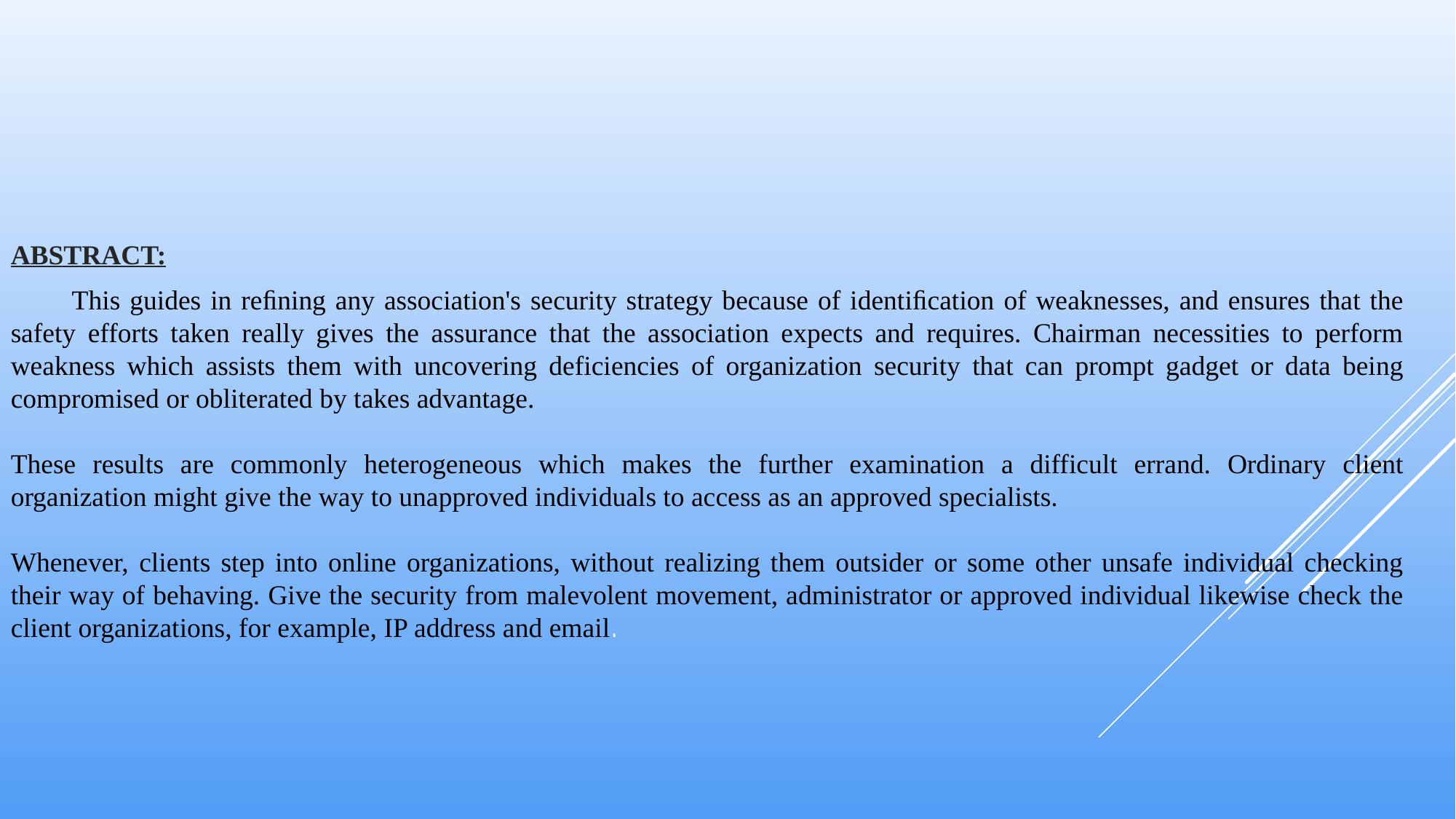

ABSTRACT:
      This guides in reﬁning any association's security strategy because of identiﬁcation of weaknesses, and ensures that the safety efforts taken really gives the assurance that the association expects and requires. Chairman necessities to perform weakness which assists them with uncovering deficiencies of organization security that can prompt gadget or data being compromised or obliterated by takes advantage.

These results are commonly heterogeneous which makes the further examination a difficult errand. Ordinary client organization might give the way to unapproved individuals to access as an approved specialists.

Whenever, clients step into online organizations, without realizing them outsider or some other unsafe individual checking their way of behaving. Give the security from malevolent movement, administrator or approved individual likewise check the client organizations, for example, IP address and email.